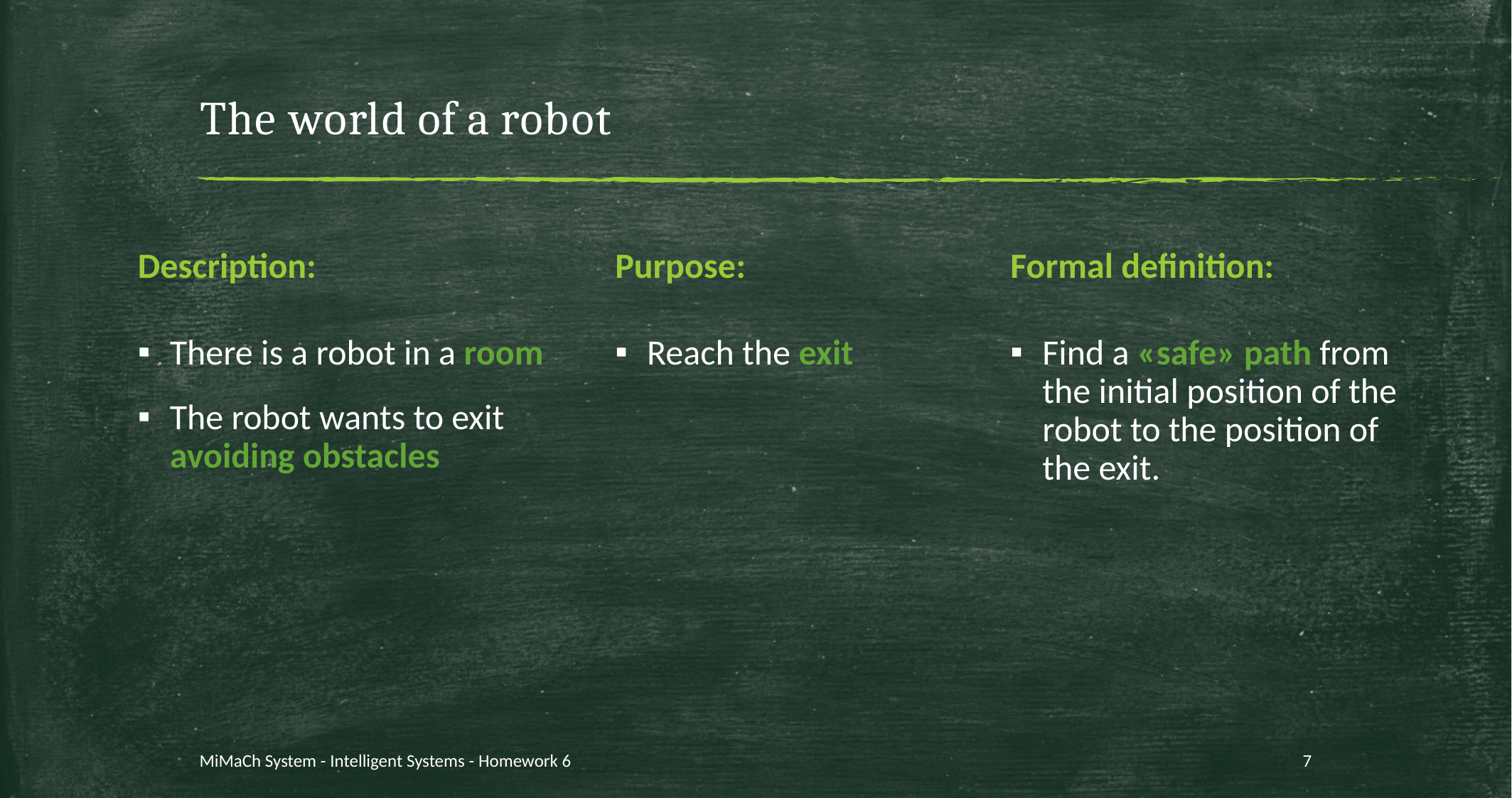

# The world of a robot
Description:
Purpose:
Formal definition:
There is a robot in a room
The robot wants to exit avoiding obstacles
Reach the exit
Find a «safe» path from the initial position of the robot to the position of the exit.
MiMaCh System - Intelligent Systems - Homework 6
7